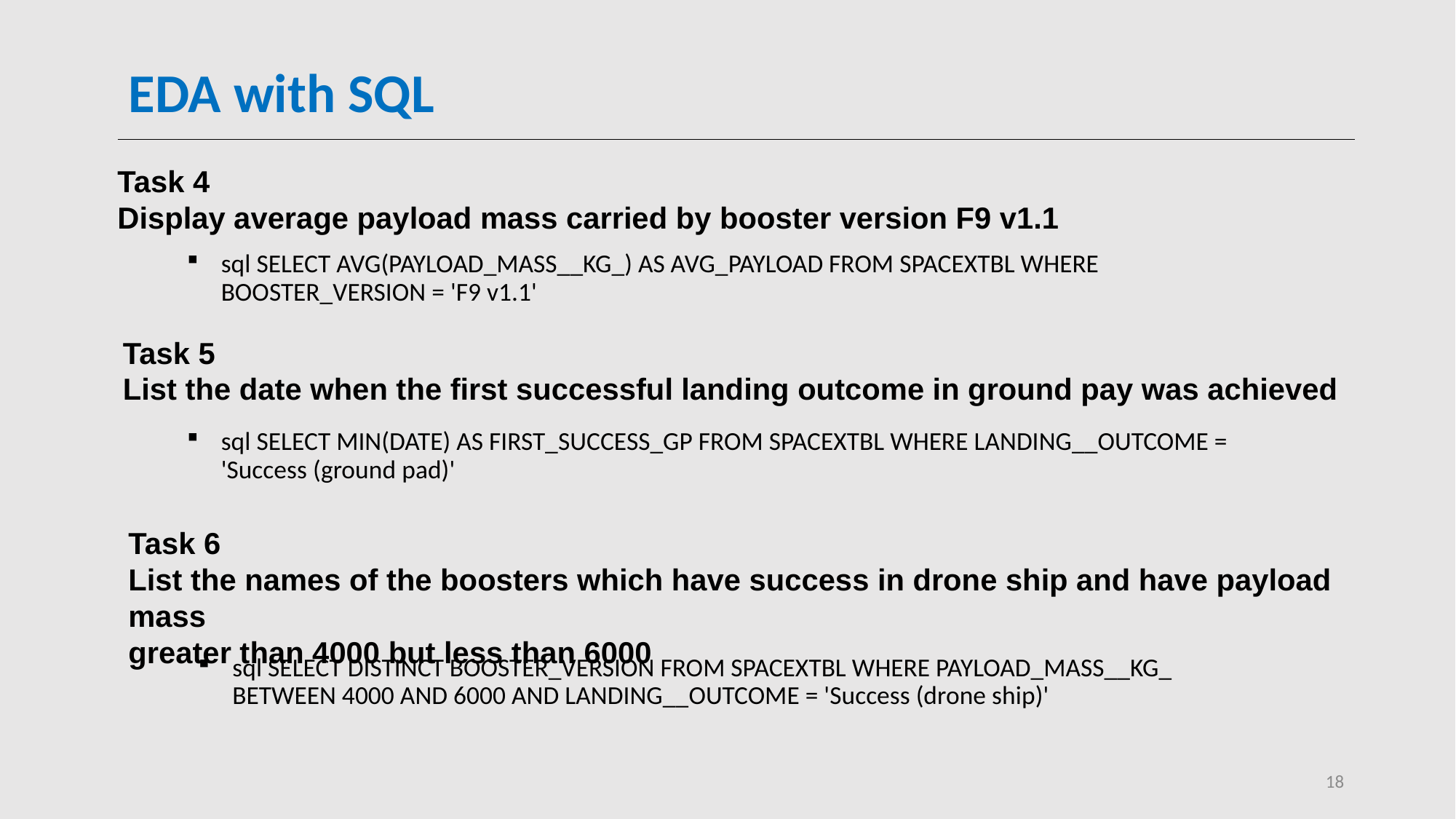

# EDA with SQL
Task 4
Display average payload mass carried by booster version F9 v1.1
sql SELECT AVG(PAYLOAD_MASS__KG_) AS AVG_PAYLOAD FROM SPACEXTBL WHERE BOOSTER_VERSION = 'F9 v1.1'

Task 5
List the date when the first successful landing outcome in ground pay was achieved
sql SELECT MIN(DATE) AS FIRST_SUCCESS_GP FROM SPACEXTBL WHERE LANDING__OUTCOME = 'Success (ground pad)'

Task 6
List the names of the boosters which have success in drone ship and have payload mass
greater than 4000 but less than 6000
sql SELECT DISTINCT BOOSTER_VERSION FROM SPACEXTBL WHERE PAYLOAD_MASS__KG_ BETWEEN 4000 AND 6000 AND LANDING__OUTCOME = 'Success (drone ship)'
18